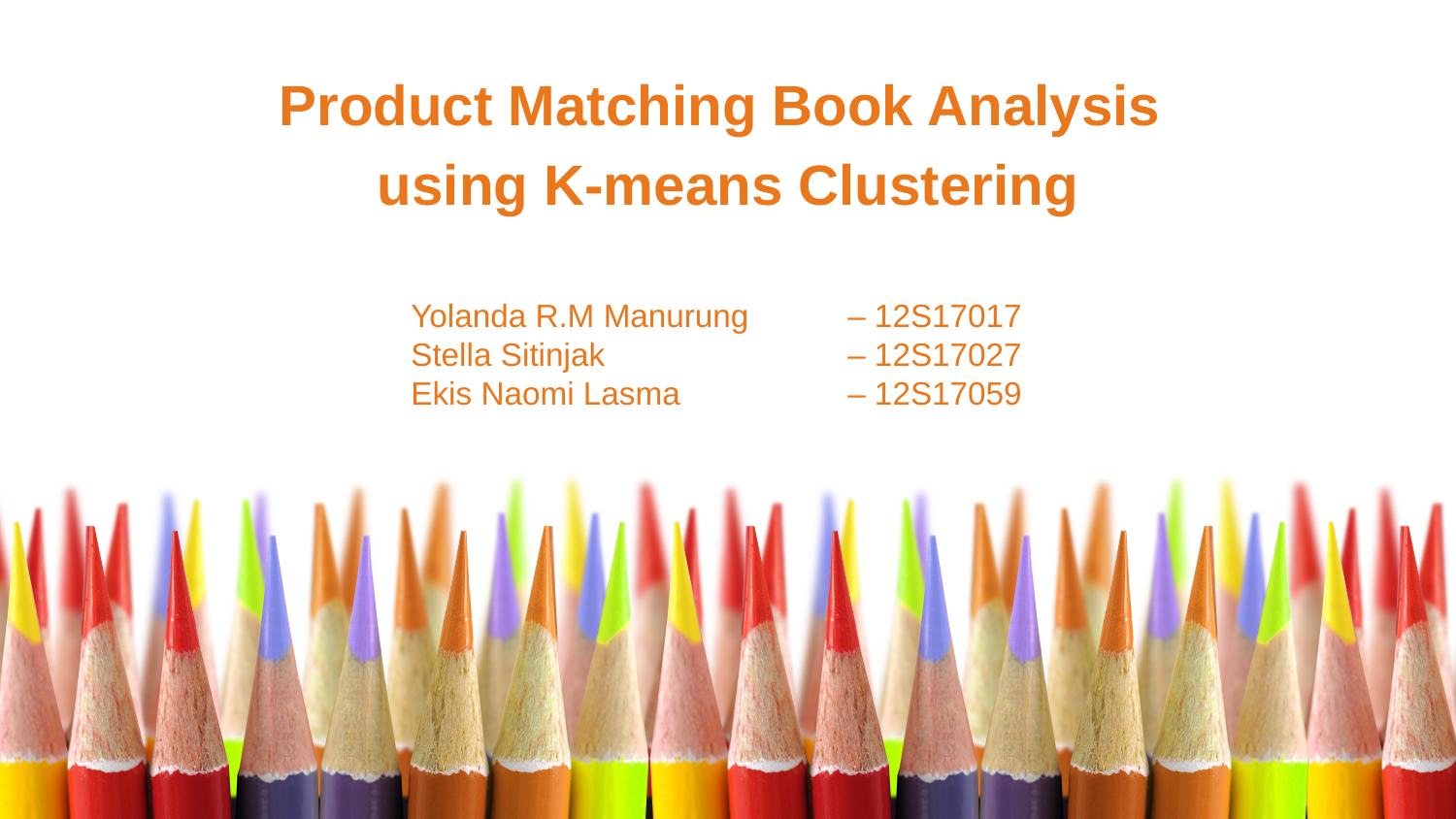

Product Matching Book Analysis
using K-means Clustering
	Yolanda R.M Manurung 	– 12S17017
	Stella Sitinjak 	– 12S17027
	Ekis Naomi Lasma 		– 12S17059